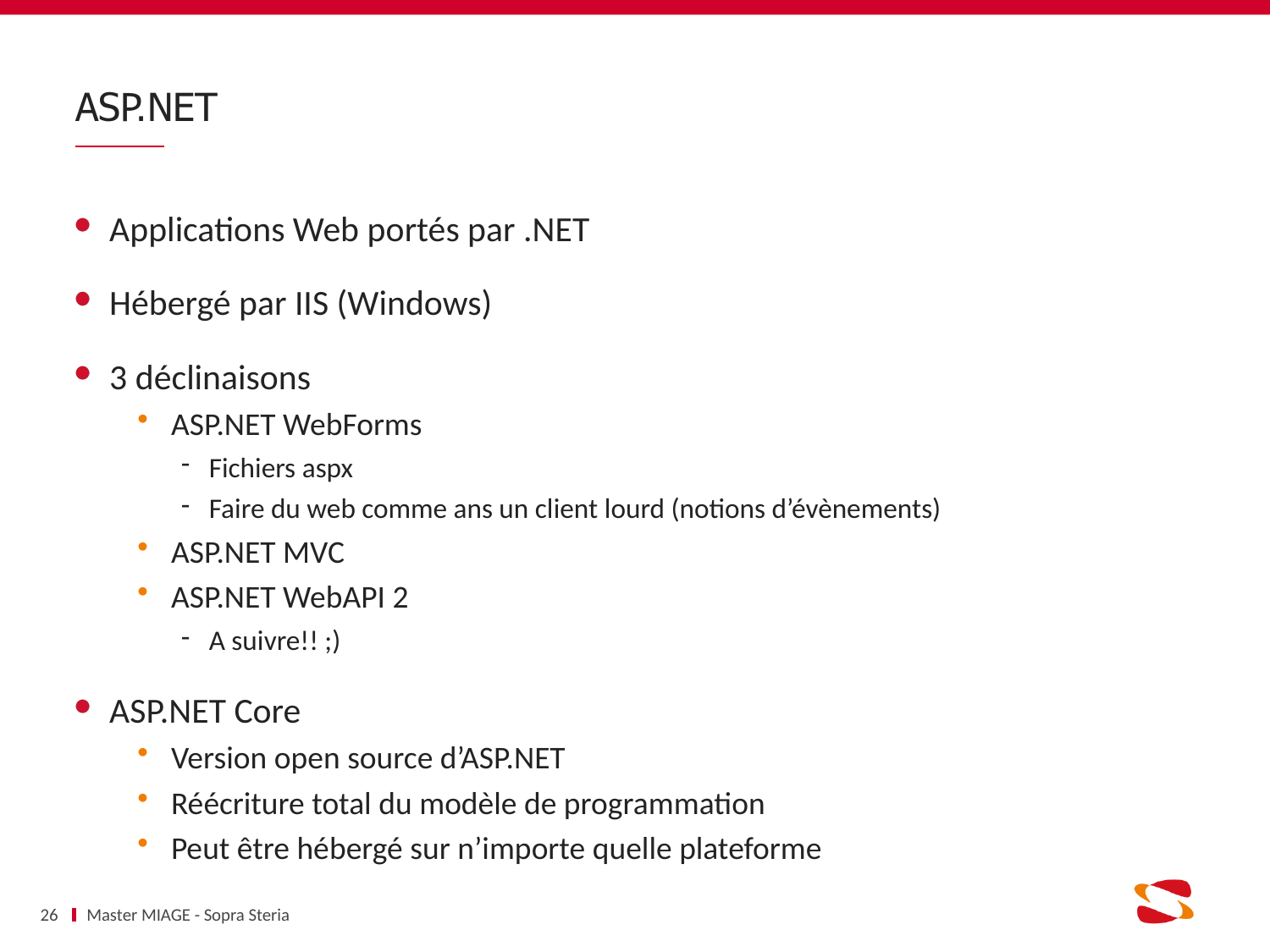

# ASP.NET
Applications Web portés par .NET
Hébergé par IIS (Windows)
3 déclinaisons
ASP.NET WebForms
Fichiers aspx
Faire du web comme ans un client lourd (notions d’évènements)
ASP.NET MVC
ASP.NET WebAPI 2
A suivre!! ;)
ASP.NET Core
Version open source d’ASP.NET
Réécriture total du modèle de programmation
Peut être hébergé sur n’importe quelle plateforme

26
Master MIAGE - Sopra Steria